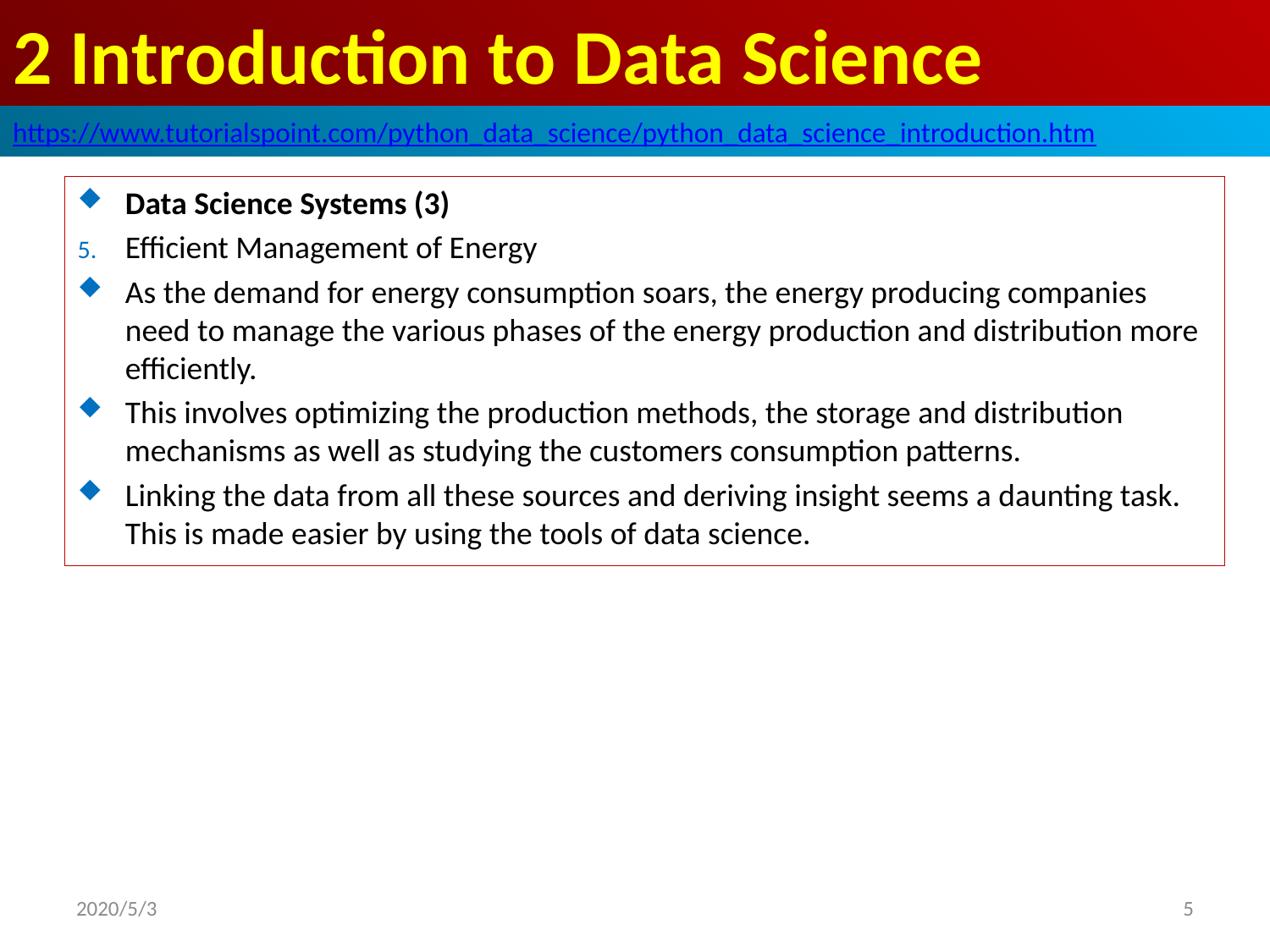

# 2 Introduction to Data Science
https://www.tutorialspoint.com/python_data_science/python_data_science_introduction.htm
Data Science Systems (3)
Efficient Management of Energy
As the demand for energy consumption soars, the energy producing companies need to manage the various phases of the energy production and distribution more efficiently.
This involves optimizing the production methods, the storage and distribution mechanisms as well as studying the customers consumption patterns.
Linking the data from all these sources and deriving insight seems a daunting task. This is made easier by using the tools of data science.
2020/5/3
5